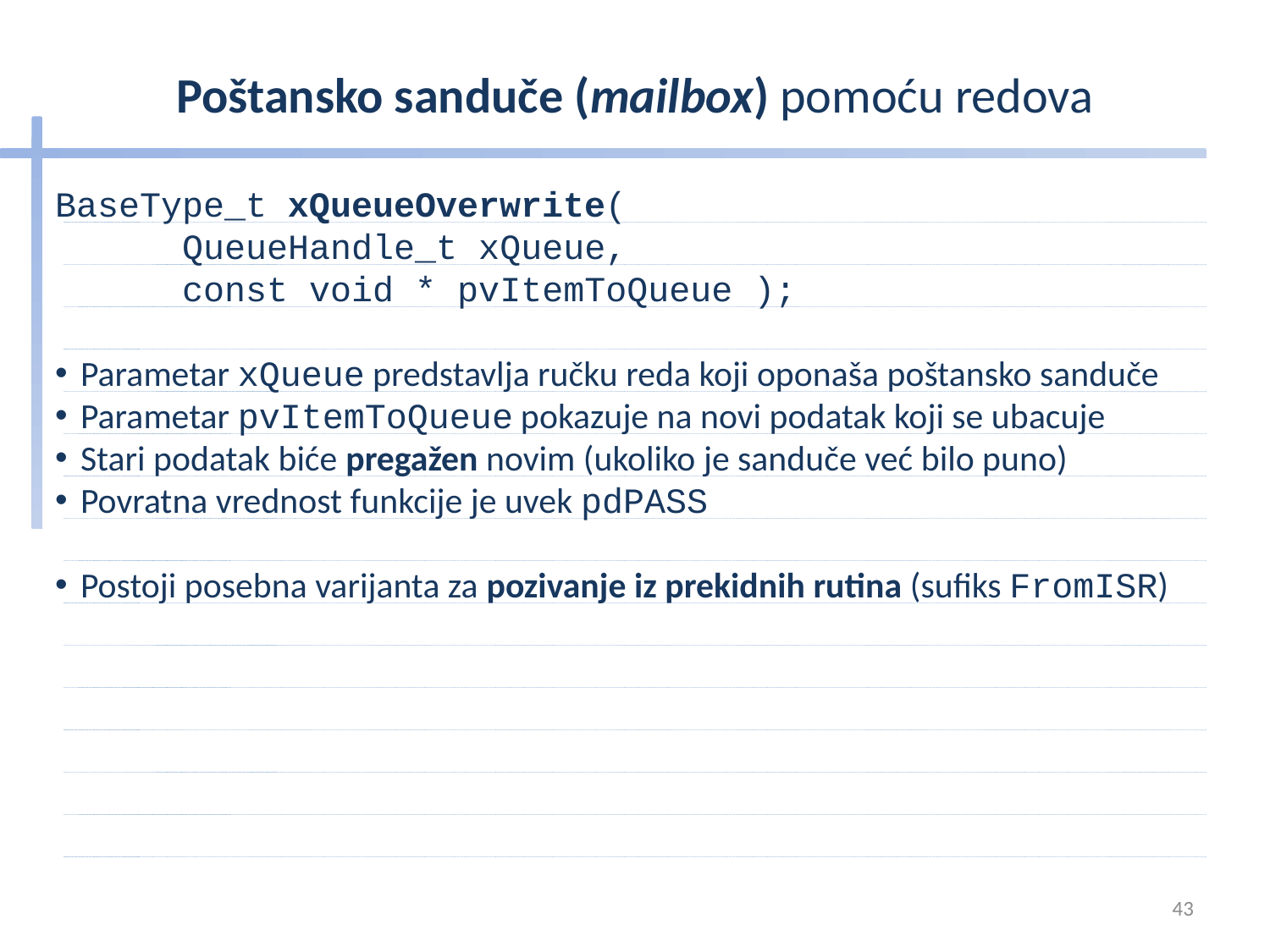

# Poštansko sanduče (mailbox) pomoću redova
BaseType_t xQueueOverwrite(
	QueueHandle_t xQueue,
	const void * pvItemToQueue );

Parametar xQueue predstavlja ručku reda koji oponaša poštansko sanduče
Parametar pvItemToQueue pokazuje na novi podatak koji se ubacuje
Stari podatak biće pregažen novim (ukoliko je sanduče već bilo puno)
Povratna vrednost funkcije je uvek pdPASS

Postoji posebna varijanta za pozivanje iz prekidnih rutina (sufiks FromISR)
43